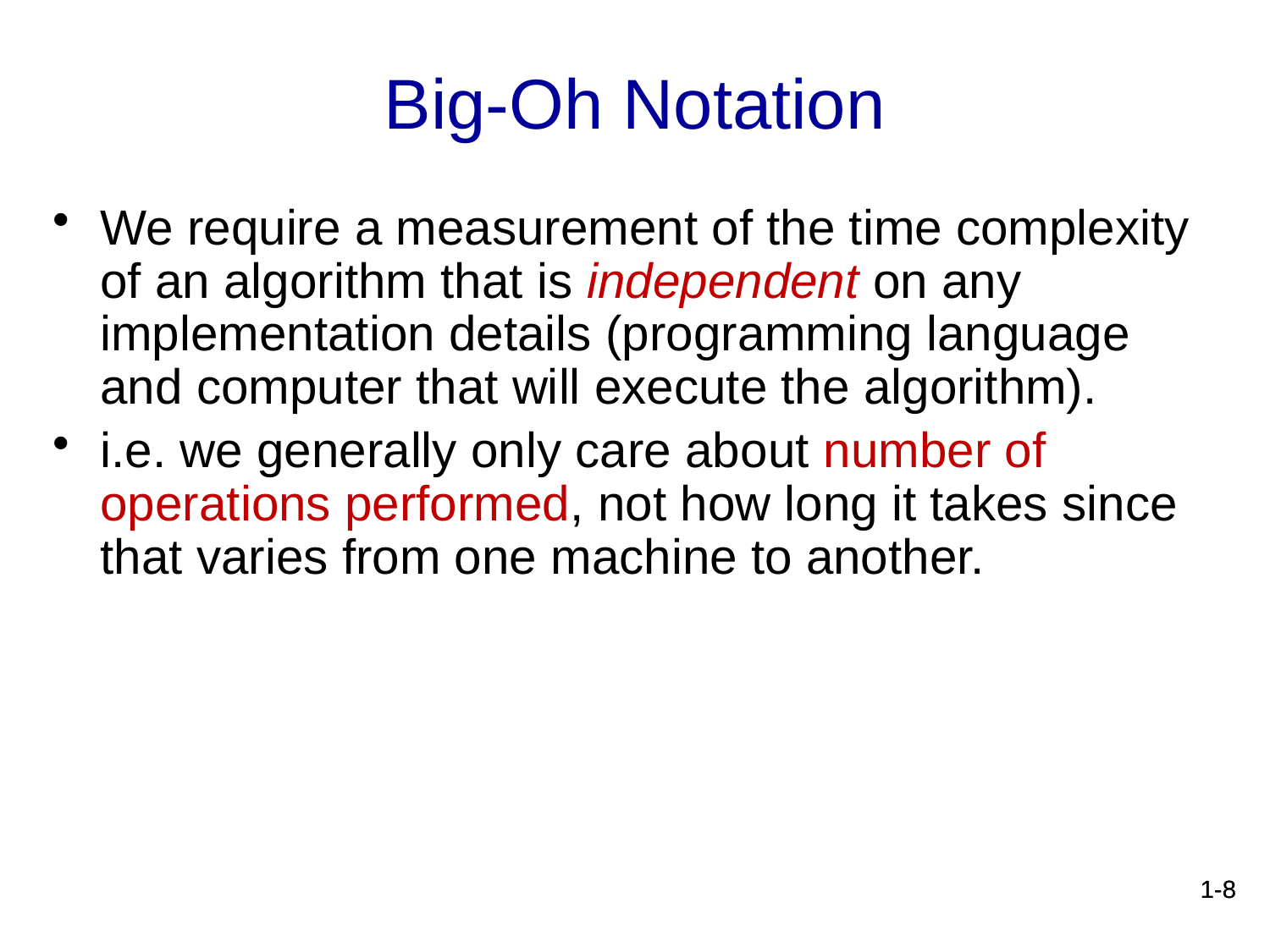

Big-Oh Notation
We require a measurement of the time complexity of an algorithm that is independent on any implementation details (programming language and computer that will execute the algorithm).
i.e. we generally only care about number of operations performed, not how long it takes since that varies from one machine to another.
1-8
1-8